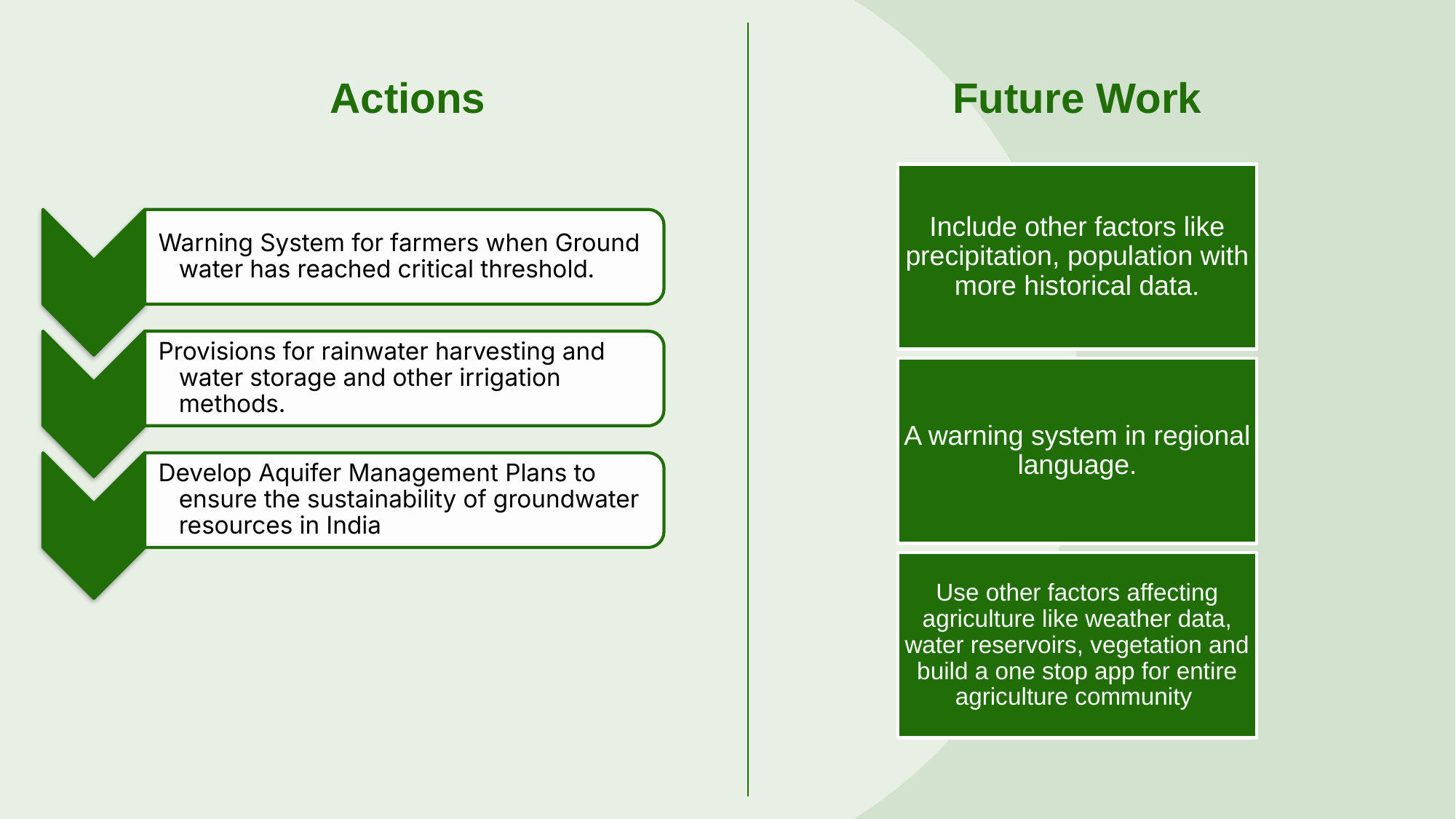

# Actions
Future Work

Include other factors like precipitation, population with more historical data.
A warning system in regional language.
Use other factors affecting agriculture like weather data, water reservoirs, vegetation and build a one stop app for entire agriculture community

Warning System for farmers when Ground water has reached critical threshold.

Provisions for rainwater harvesting and water storage and other irrigation methods.

Develop Aquifer Management Plans to ensure the sustainability of groundwater resources in India